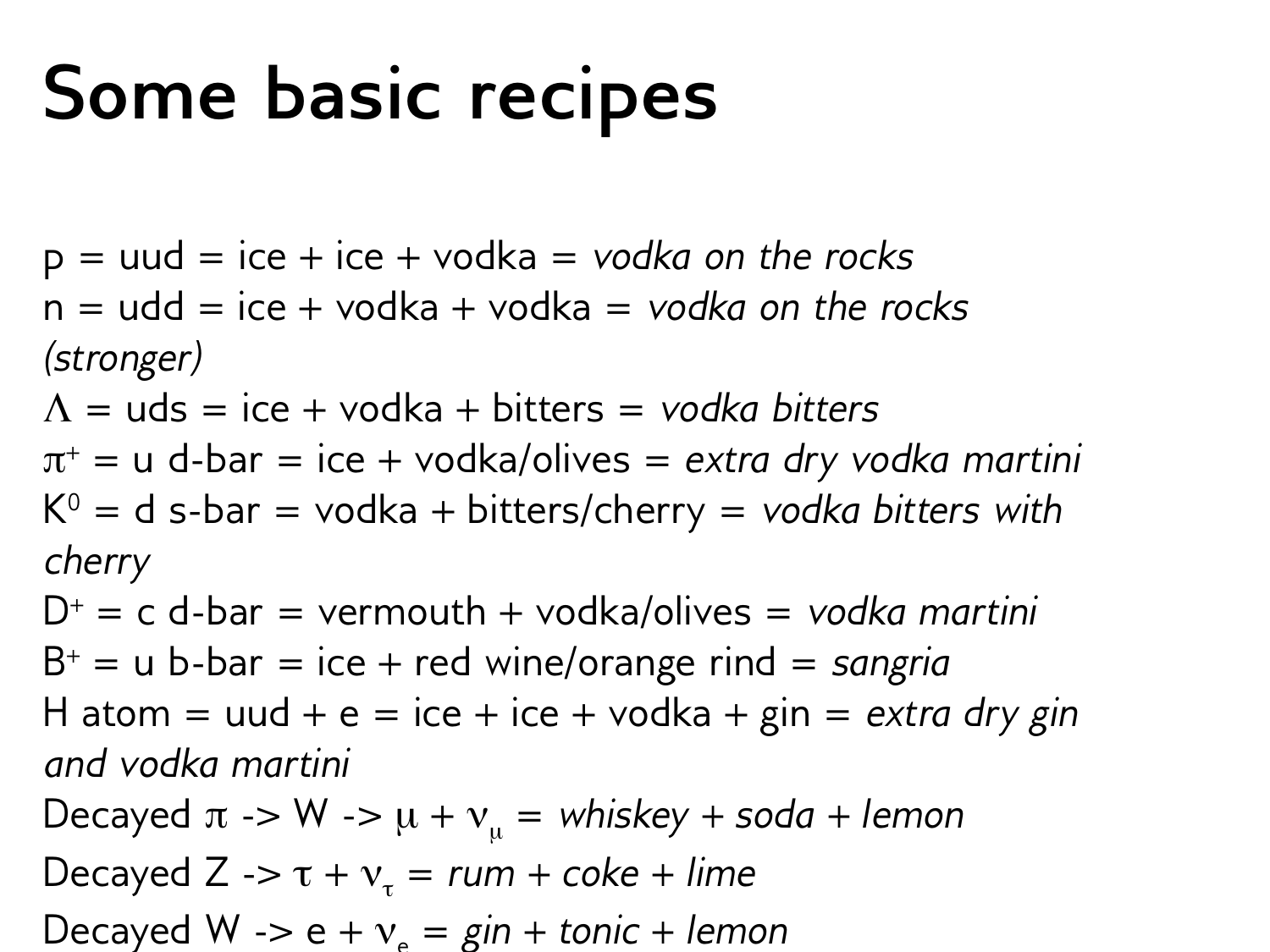

Some basic recipes

p = uud = ice + ice + vodka = vodka on the rocks
n = udd = ice + vodka + vodka = vodka on the rocks (stronger)
Λ = uds = ice + vodka + bitters = vodka bitters
π+ = u d-bar = ice + vodka/olives = extra dry vodka martini
K0 = d s-bar = vodka + bitters/cherry = vodka bitters with cherry
D+ = c d-bar = vermouth + vodka/olives = vodka martini
B+ = u b-bar = ice + red wine/orange rind = sangria
H atom = uud + e = ice + ice + vodka + gin = extra dry gin and vodka martini
Decayed π -> W -> μ + νμ = whiskey + soda + lemon
Decayed Z -> τ + ντ = rum + coke + lime
Decayed W -> e + νe = gin + tonic + lemon
Higgs -> ZZ -> μ+ + μ- + e+ + e- = whiskey + gin + lime